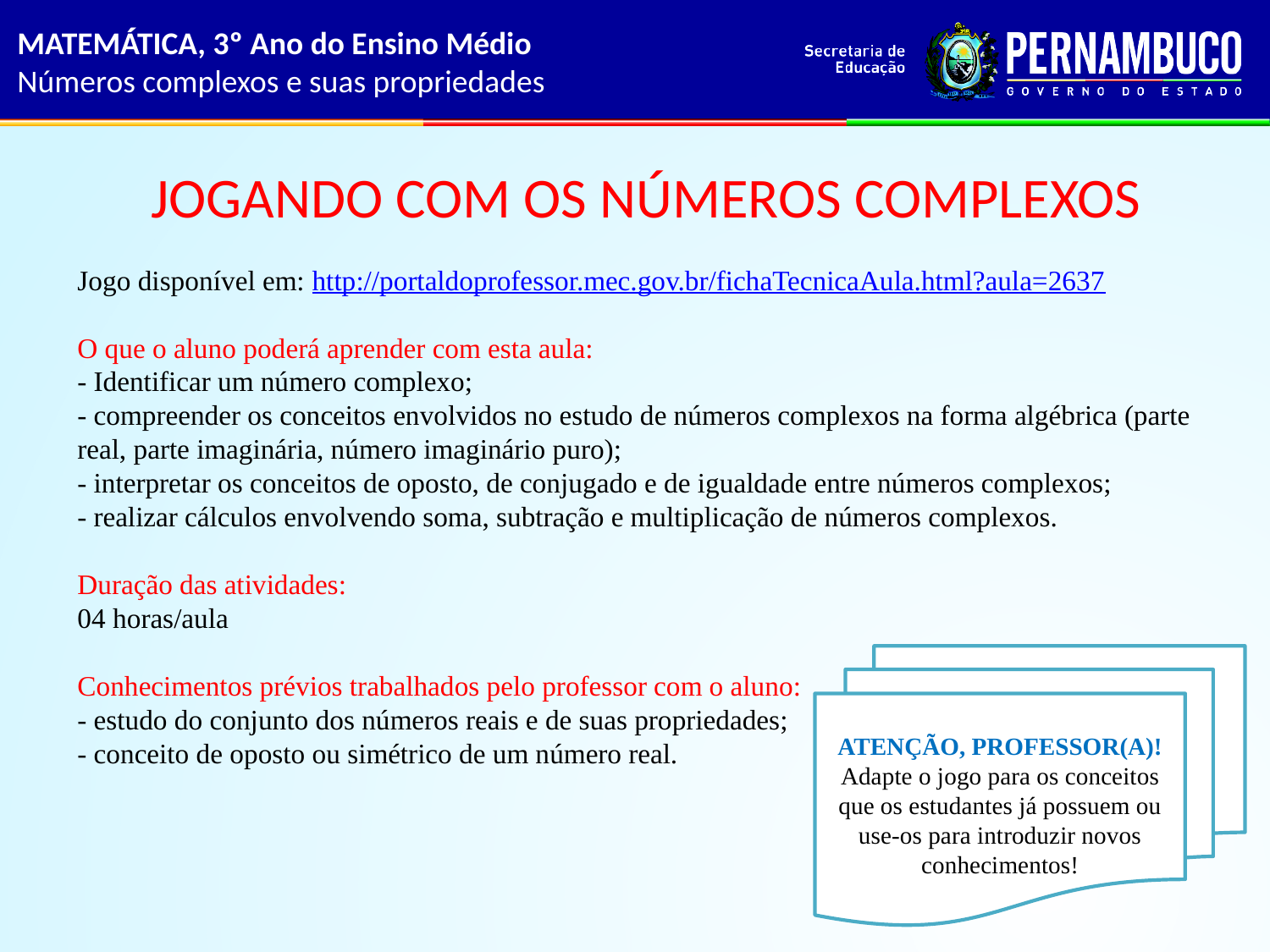

MATEMÁTICA, 3º Ano do Ensino Médio
Números complexos e suas propriedades
# JOGANDO COM OS NÚMEROS COMPLEXOS
Jogo disponível em: http://portaldoprofessor.mec.gov.br/fichaTecnicaAula.html?aula=2637

O que o aluno poderá aprender com esta aula:
- Identificar um número complexo;
- compreender os conceitos envolvidos no estudo de números complexos na forma algébrica (parte real, parte imaginária, número imaginário puro);
- interpretar os conceitos de oposto, de conjugado e de igualdade entre números complexos;
- realizar cálculos envolvendo soma, subtração e multiplicação de números complexos.

Duração das atividades:
04 horas/aula

Conhecimentos prévios trabalhados pelo professor com o aluno:
- estudo do conjunto dos números reais e de suas propriedades;
- conceito de oposto ou simétrico de um número real.

ATENÇÃO, PROFESSOR(A)!
Adapte o jogo para os conceitos que os estudantes já possuem ou use-os para introduzir novos conhecimentos!